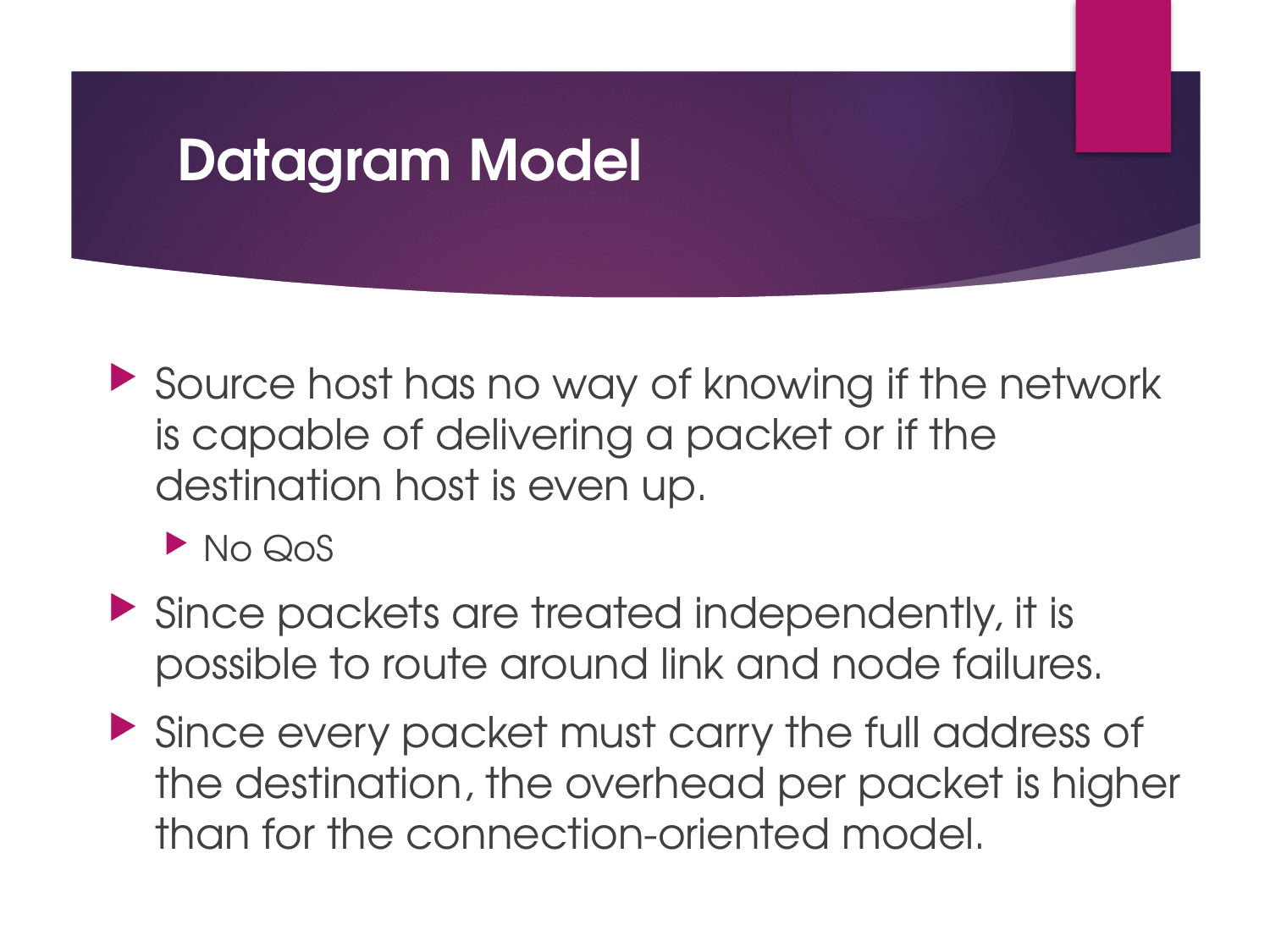

# Datagram Model
Source host has no way of knowing if the network is capable of delivering a packet or if the destination host is even up.
No QoS
Since packets are treated independently, it is possible to route around link and node failures.
Since every packet must carry the full address of the destination, the overhead per packet is higher than for the connection-oriented model.